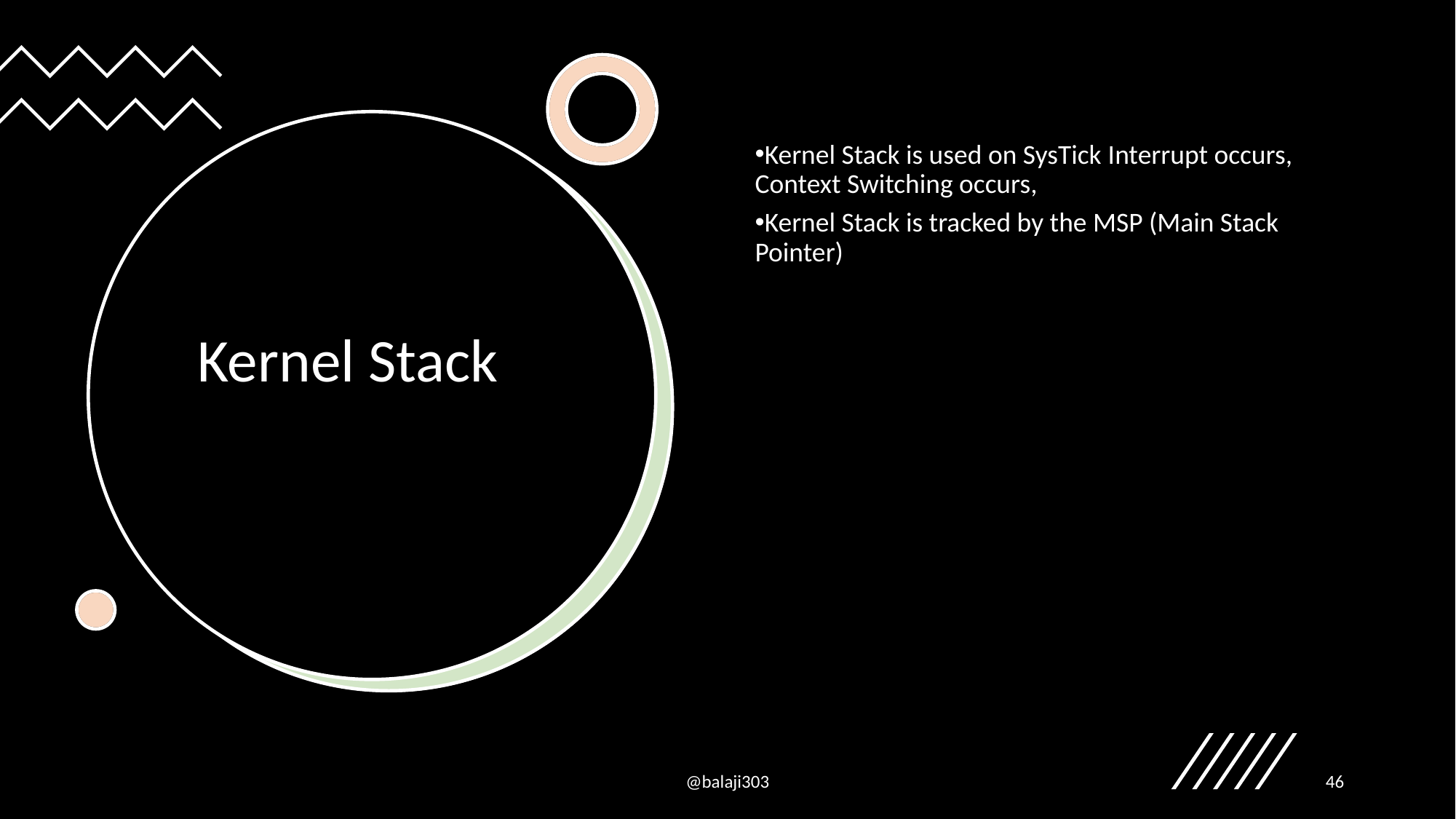

Kernel Stack is used on SysTick Interrupt occurs, Context Switching occurs,
Kernel Stack is tracked by the MSP (Main Stack Pointer)
Kernel Stack

@balaji303
46